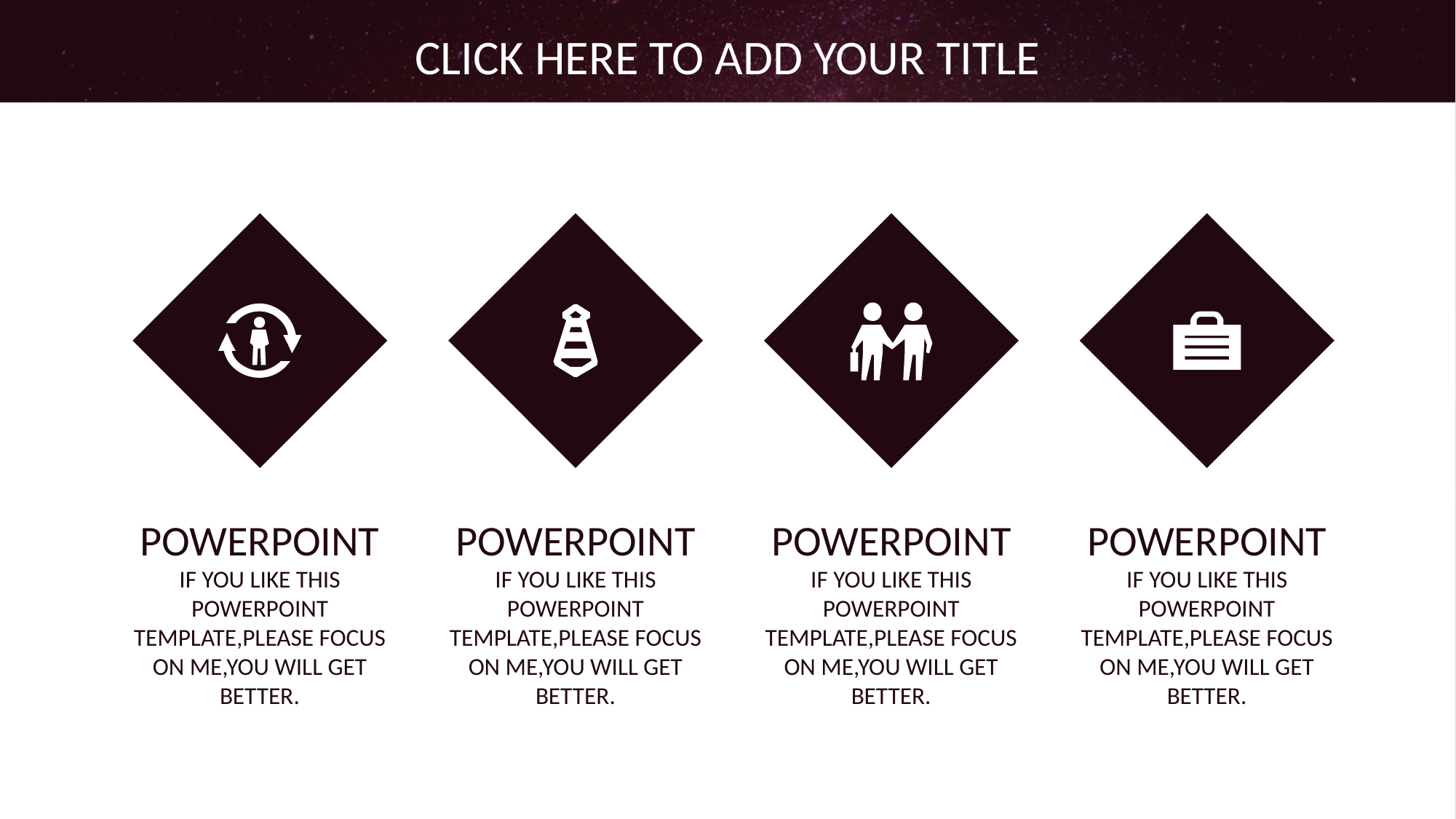

CLICK HERE TO ADD YOUR TITLE

POWERPOINT
IF YOU LIKE THIS POWERPOINT TEMPLATE,PLEASE FOCUS ON ME,YOU WILL GET BETTER.
POWERPOINT
IF YOU LIKE THIS POWERPOINT TEMPLATE,PLEASE FOCUS ON ME,YOU WILL GET BETTER.
POWERPOINT
IF YOU LIKE THIS POWERPOINT TEMPLATE,PLEASE FOCUS ON ME,YOU WILL GET BETTER.
POWERPOINT
IF YOU LIKE THIS POWERPOINT TEMPLATE,PLEASE FOCUS ON ME,YOU WILL GET BETTER.